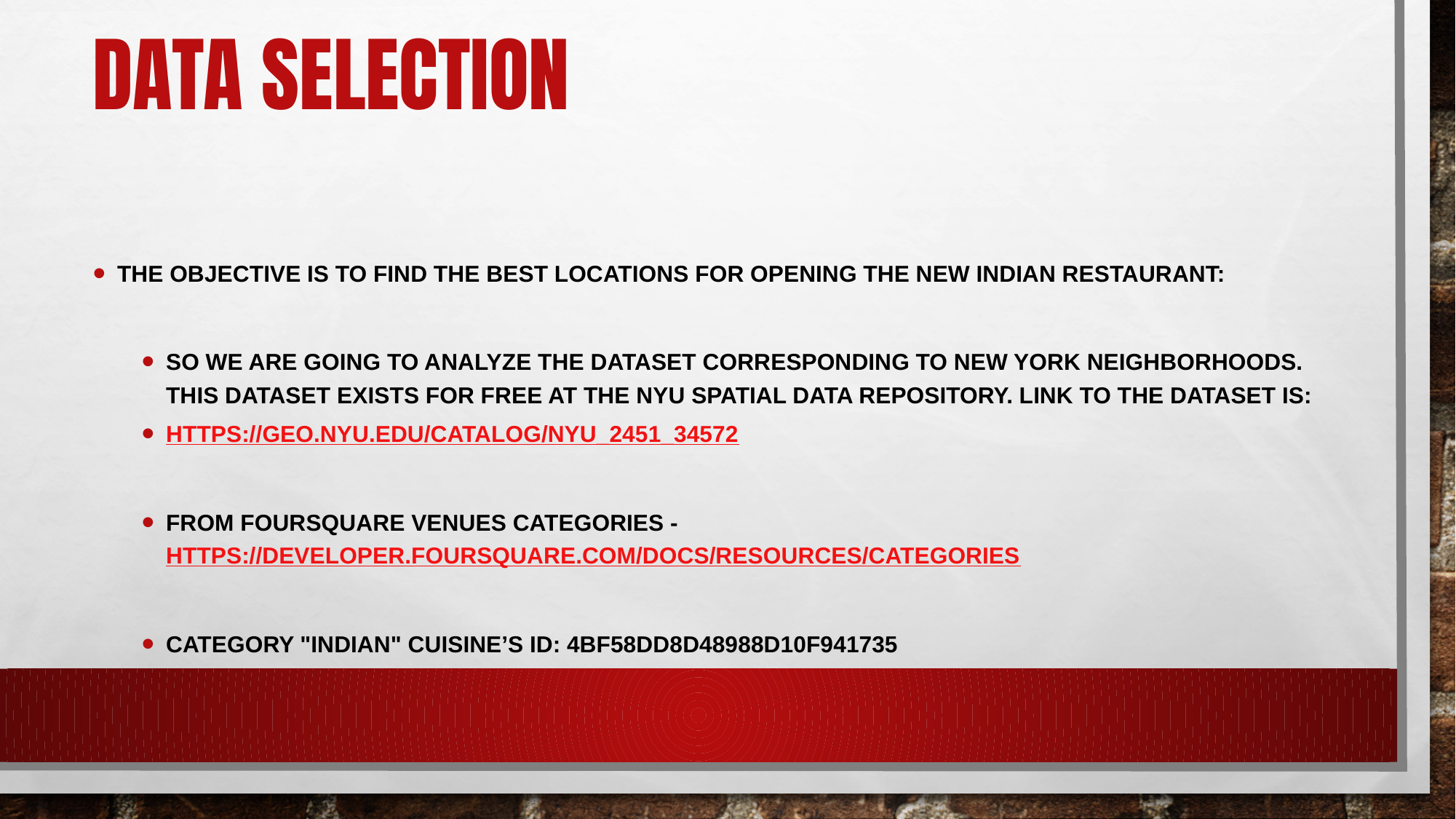

# Data Selection
The objective is to find the best locations for opening the new Indian restaurant:

so we are going to analyze the dataset corresponding to New York Neighborhoods. This dataset exists for free at the NYU Spatial Data Repository. Link to the dataset is:
https://geo.nyu.edu/catalog/nyu_2451_34572

From Foursquare Venues Categories - https://developer.foursquare.com/docs/resources/categories

Category "Indian" cuisine’s id: 4bf58dd8d48988d10f941735